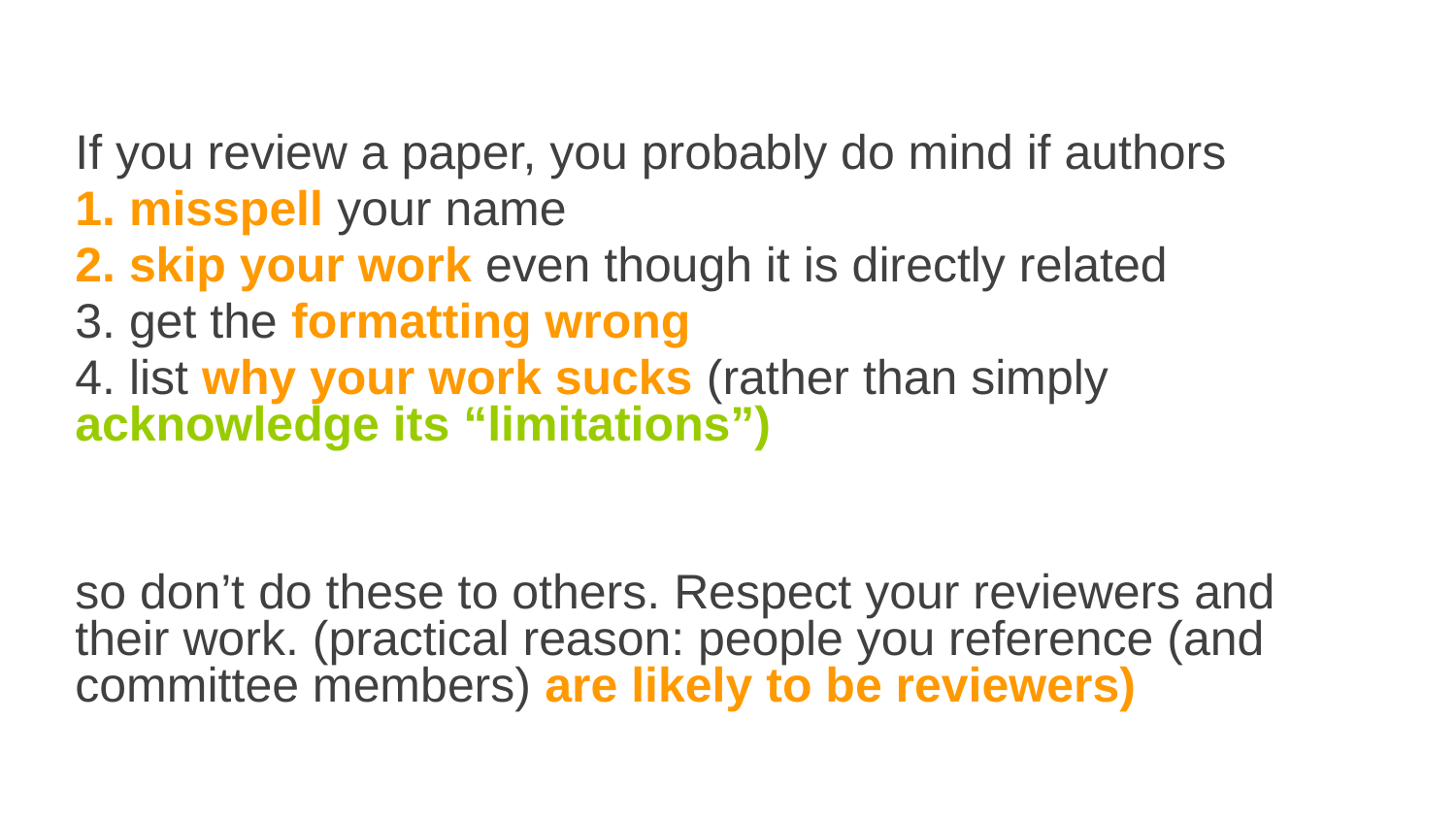

If you review a paper, you probably do mind if authors
1. misspell your name
2. skip your work even though it is directly related
3. get the formatting wrong
4. list why your work sucks (rather than simply acknowledge its “limitations”)

so don’t do these to others. Respect your reviewers and their work. (practical reason: people you reference (and committee members) are likely to be reviewers)